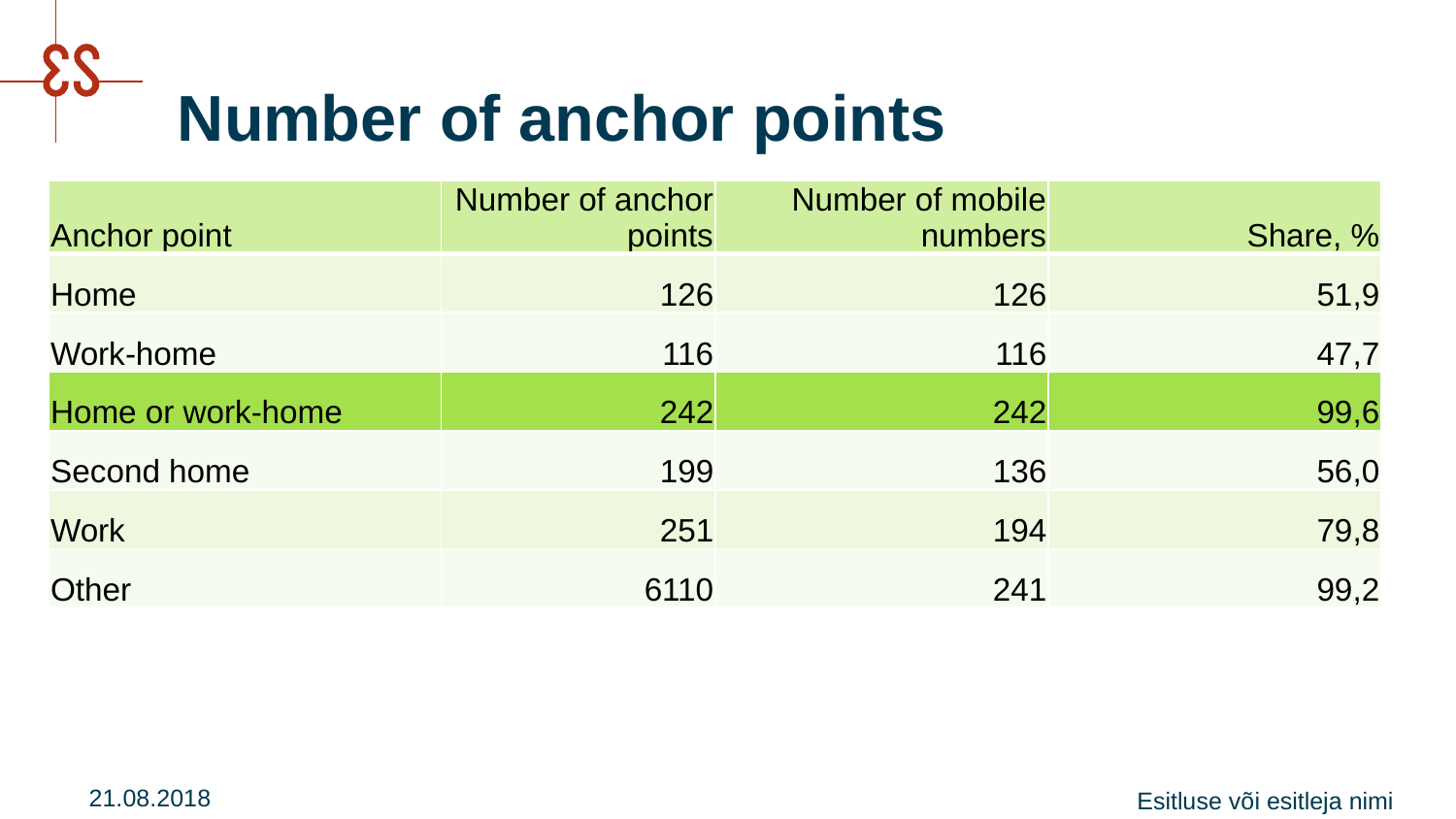

# Number of anchor points
| Anchor point | Number of anchor points | Number of mobile numbers | Share, % |
| --- | --- | --- | --- |
| Home | 126 | 126 | 51,9 |
| Work-home | 116 | 116 | 47,7 |
| Home or work-home | 242 | 242 | 99,6 |
| Second home | 199 | 136 | 56,0 |
| Work | 251 | 194 | 79,8 |
| Other | 6110 | 241 | 99,2 |
21.08.2018
Esitluse või esitleja nimi